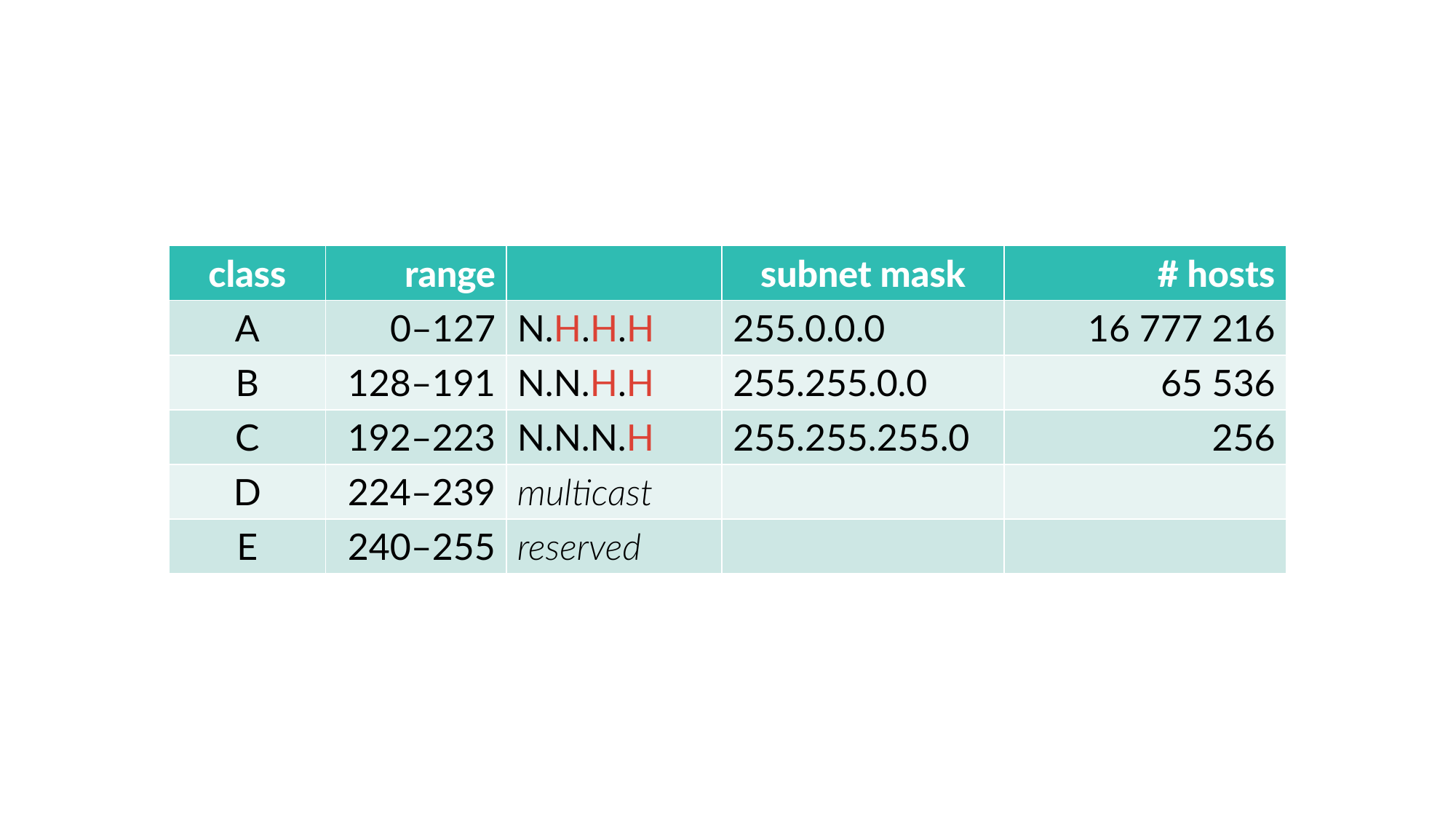

| class | range |  | subnet mask | # hosts |
| --- | --- | --- | --- | --- |
| A | 0–127 | N.H.H.H | 255.0.0.0 | 16 777 216 |
| B | 128–191 | N.N.H.H | 255.255.0.0 | 65 536 |
| C | 192–223 | N.N.N.H | 255.255.255.0 | 256 |
| D | 224–239 | multicast |  |  |
| E | 240–255 | reserved |  |  |